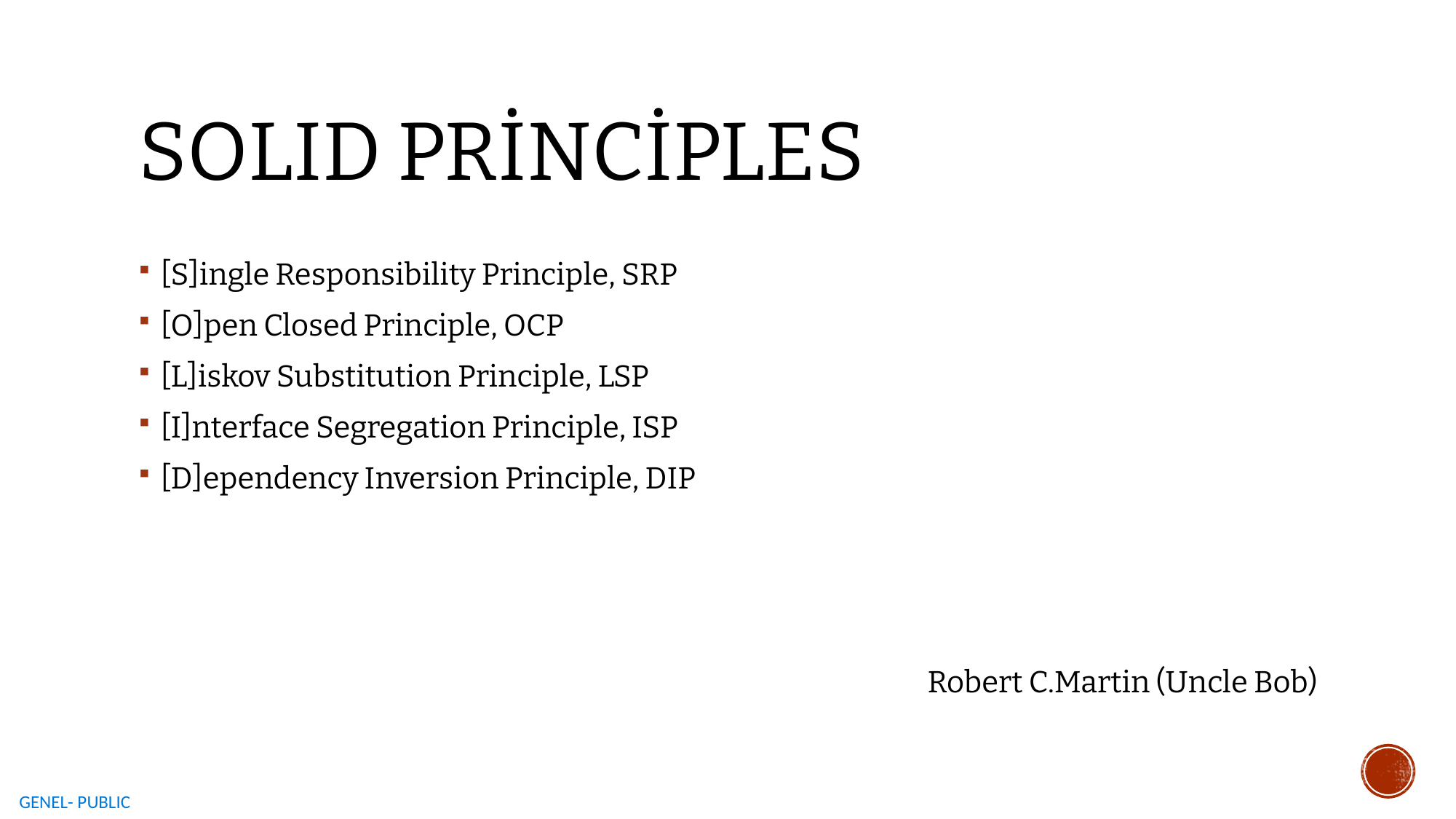

# SOLID Principles
[S]ingle Responsibility Principle, SRP
[O]pen Closed Principle, OCP
[L]iskov Substitution Principle, LSP
[I]nterface Segregation Principle, ISP
[D]ependency Inversion Principle, DIP

Robert C.Martin (Uncle Bob)